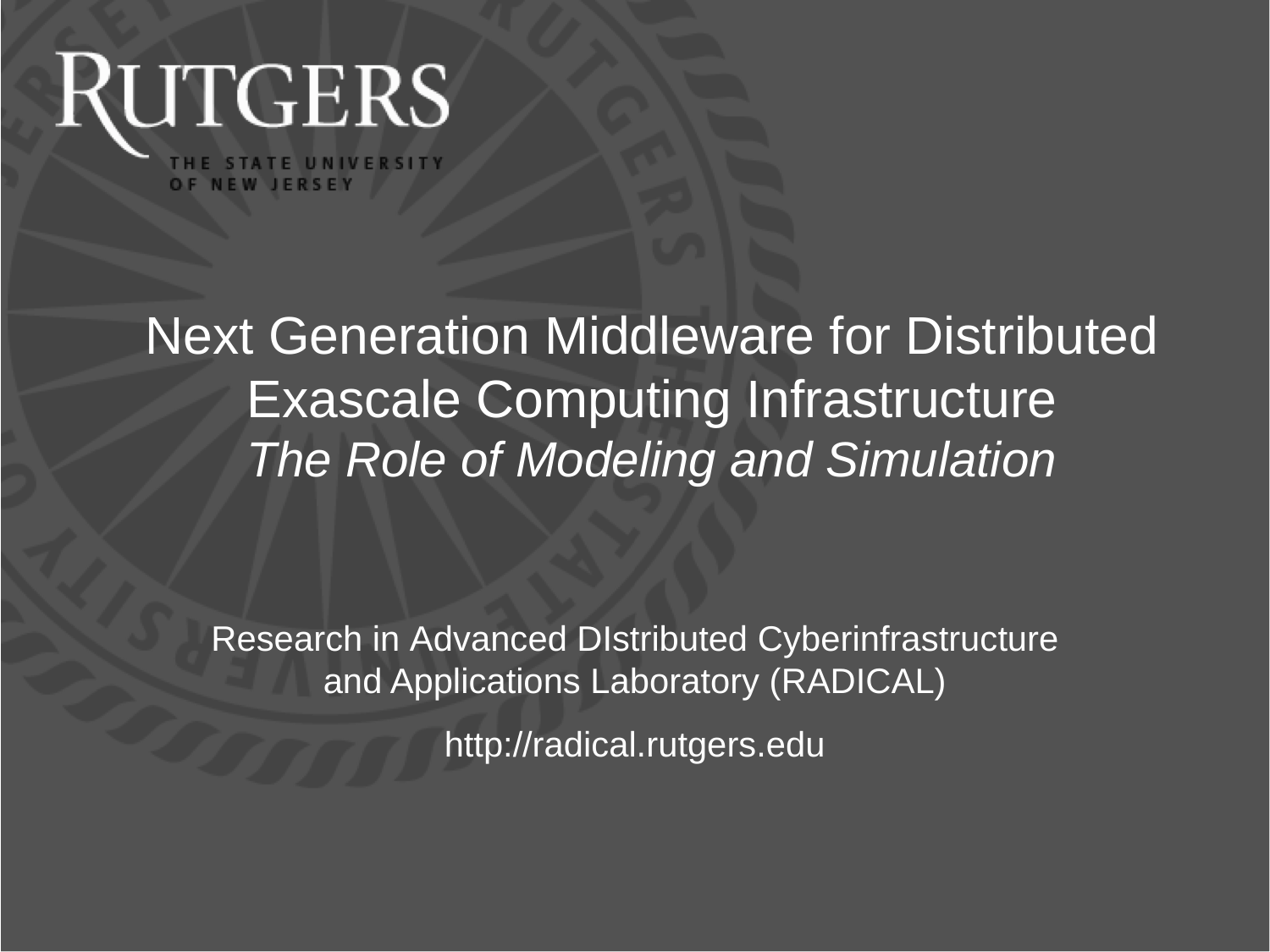

# Next Generation Middleware for Distributed Exascale Computing Infrastructure The Role of Modeling and Simulation

Research in Advanced DIstributed Cyberinfrastructure and Applications Laboratory (RADICAL)
http://radical.rutgers.edu